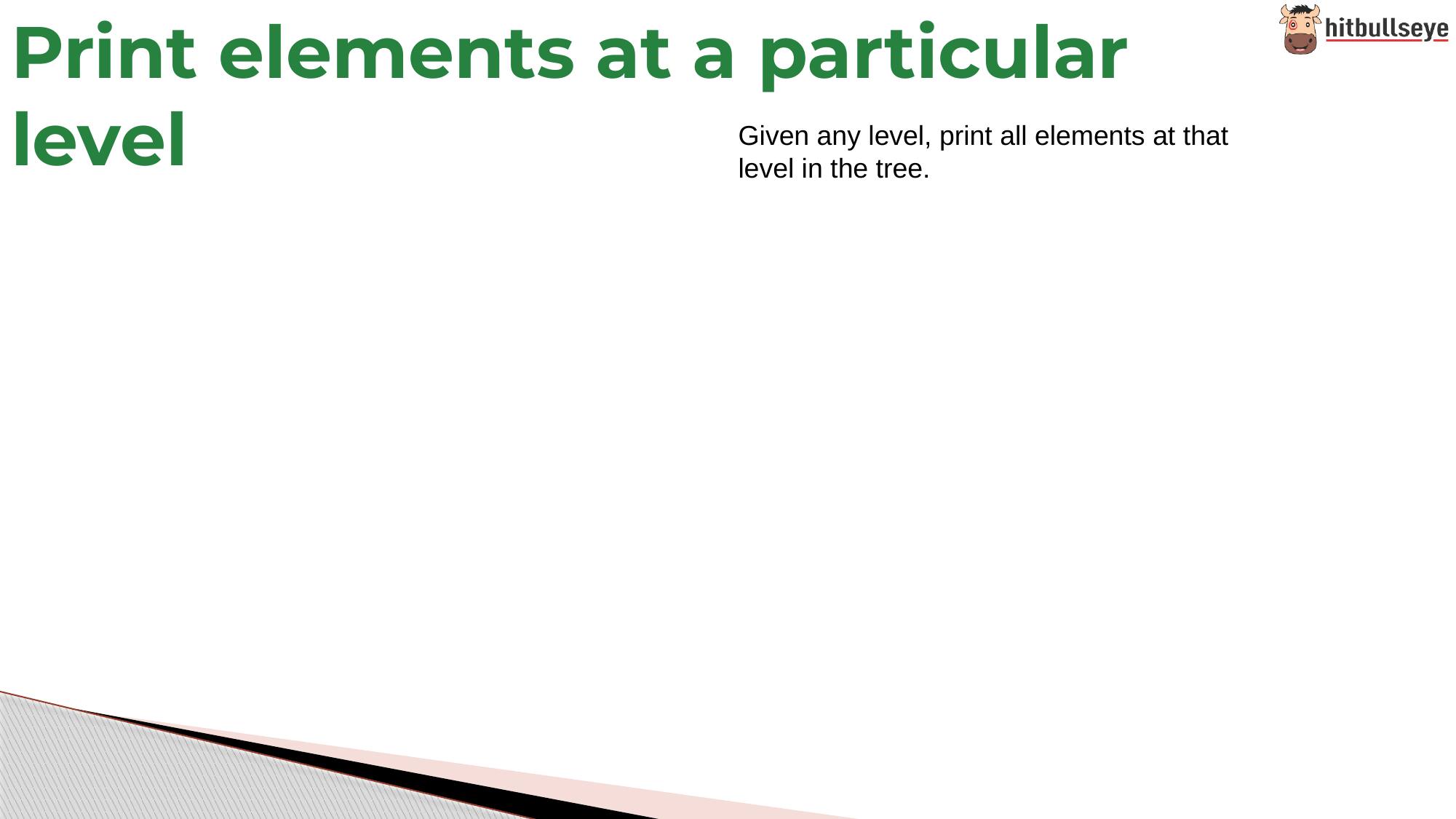

# Print elements at a particular level
Given any level, print all elements at that level in the tree.